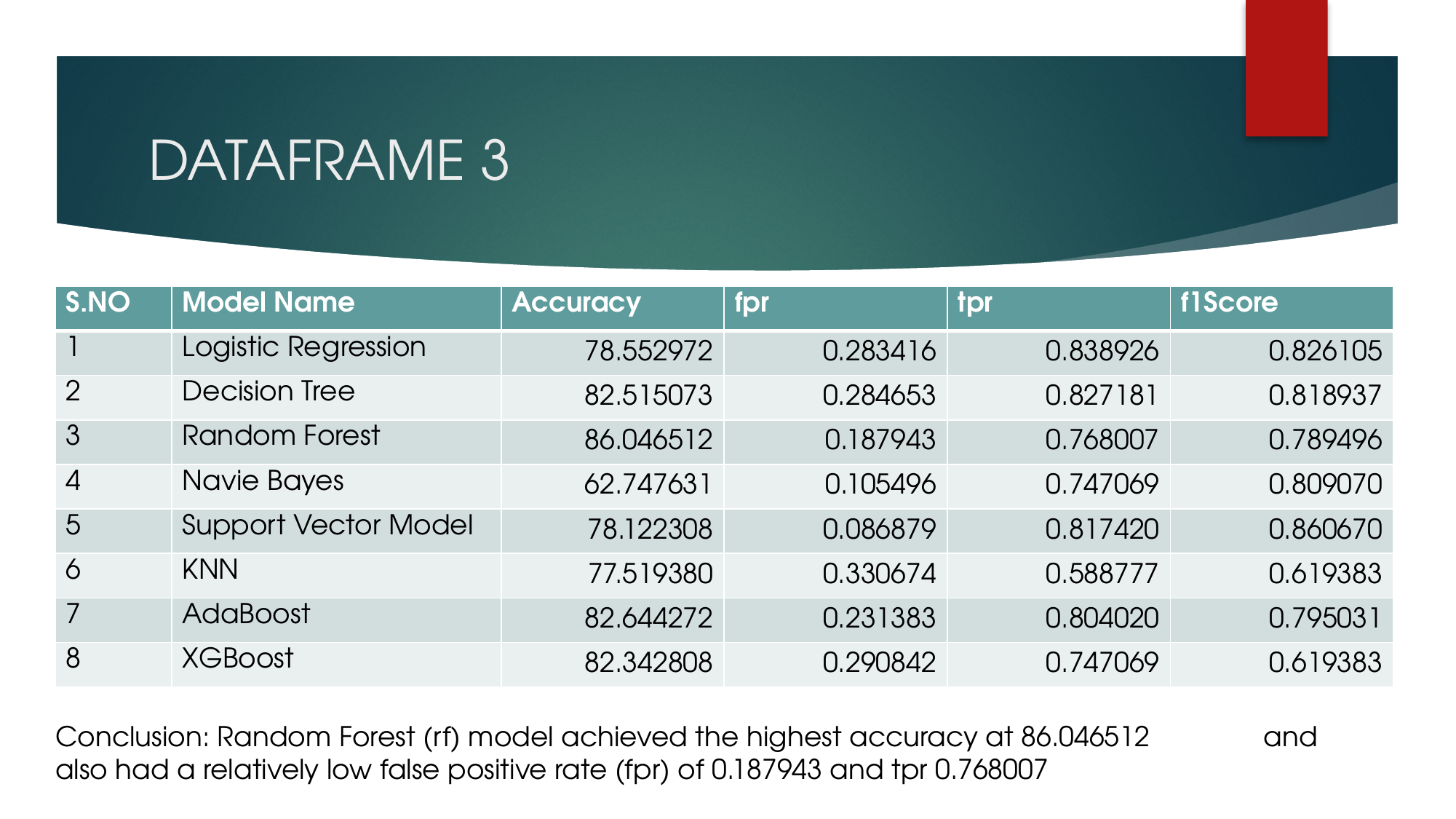

# DATAFRAME 3
| S.NO | Model Name | Accuracy | fpr | tpr | f1Score |
| --- | --- | --- | --- | --- | --- |
| 1 | Logistic Regression | 78.552972 | 0.283416 | 0.838926 | 0.826105 |
| 2 | Decision Tree | 82.515073 | 0.284653 | 0.827181 | 0.818937 |
| 3 | Random Forest | 86.046512 | 0.187943 | 0.768007 | 0.789496 |
| 4 | Navie Bayes | 62.747631 | 0.105496 | 0.747069 | 0.809070 |
| 5 | Support Vector Model | 78.122308 | 0.086879 | 0.817420 | 0.860670 |
| 6 | KNN | 77.519380 | 0.330674 | 0.588777 | 0.619383 |
| 7 | AdaBoost | 82.644272 | 0.231383 | 0.804020 | 0.795031 |
| 8 | XGBoost | 82.342808 | 0.290842 | 0.747069 | 0.619383 |
Conclusion: Random Forest (rf) model achieved the highest accuracy at 86.046512	 and also had a relatively low false positive rate (fpr) of 0.187943 and tpr 0.768007